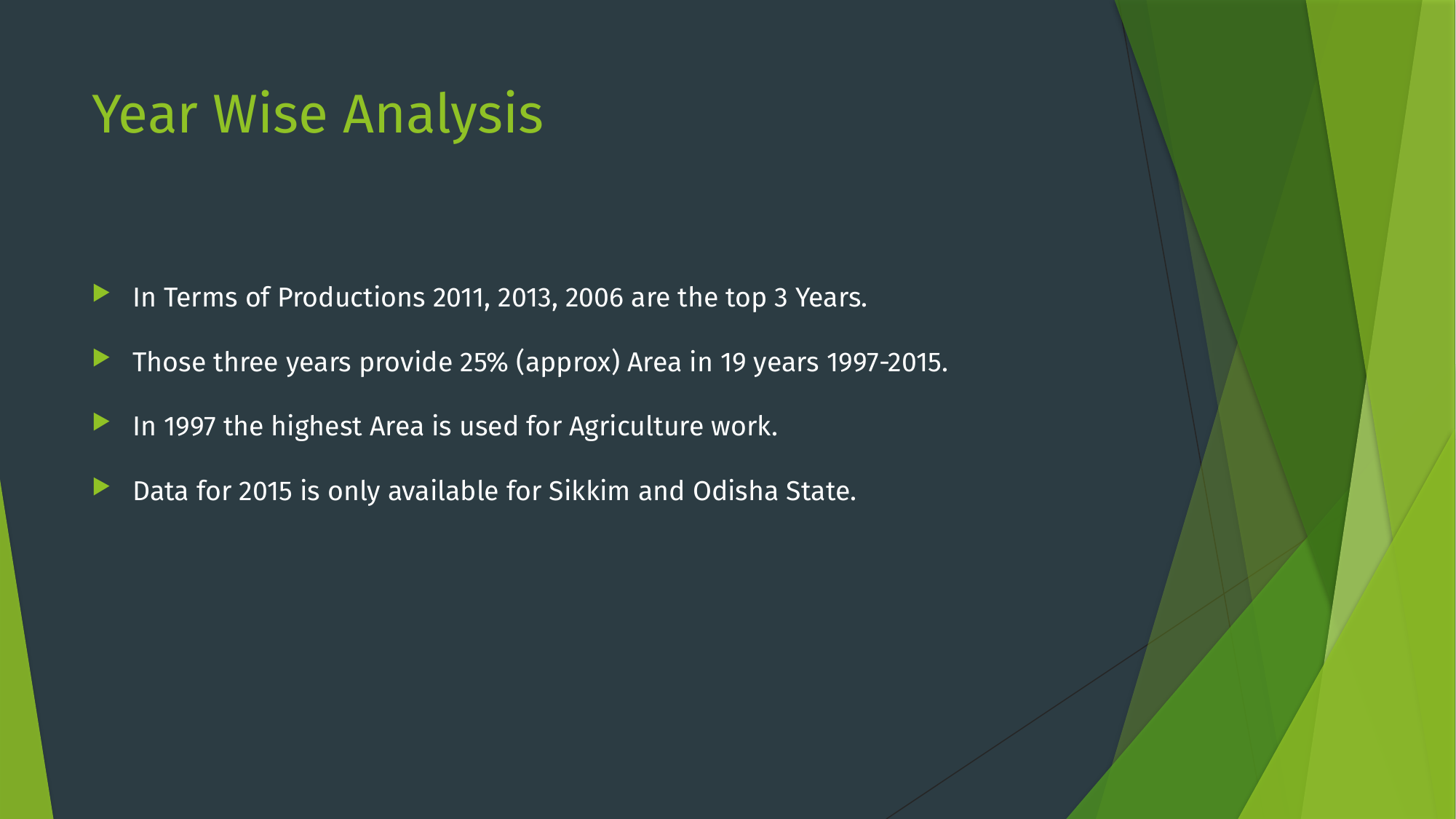

# Year Wise Analysis
In Terms of Productions 2011, 2013, 2006 are the top 3 Years.
Those three years provide 25% (approx) Area in 19 years 1997-2015.
In 1997 the highest Area is used for Agriculture work.
Data for 2015 is only available for Sikkim and Odisha State.